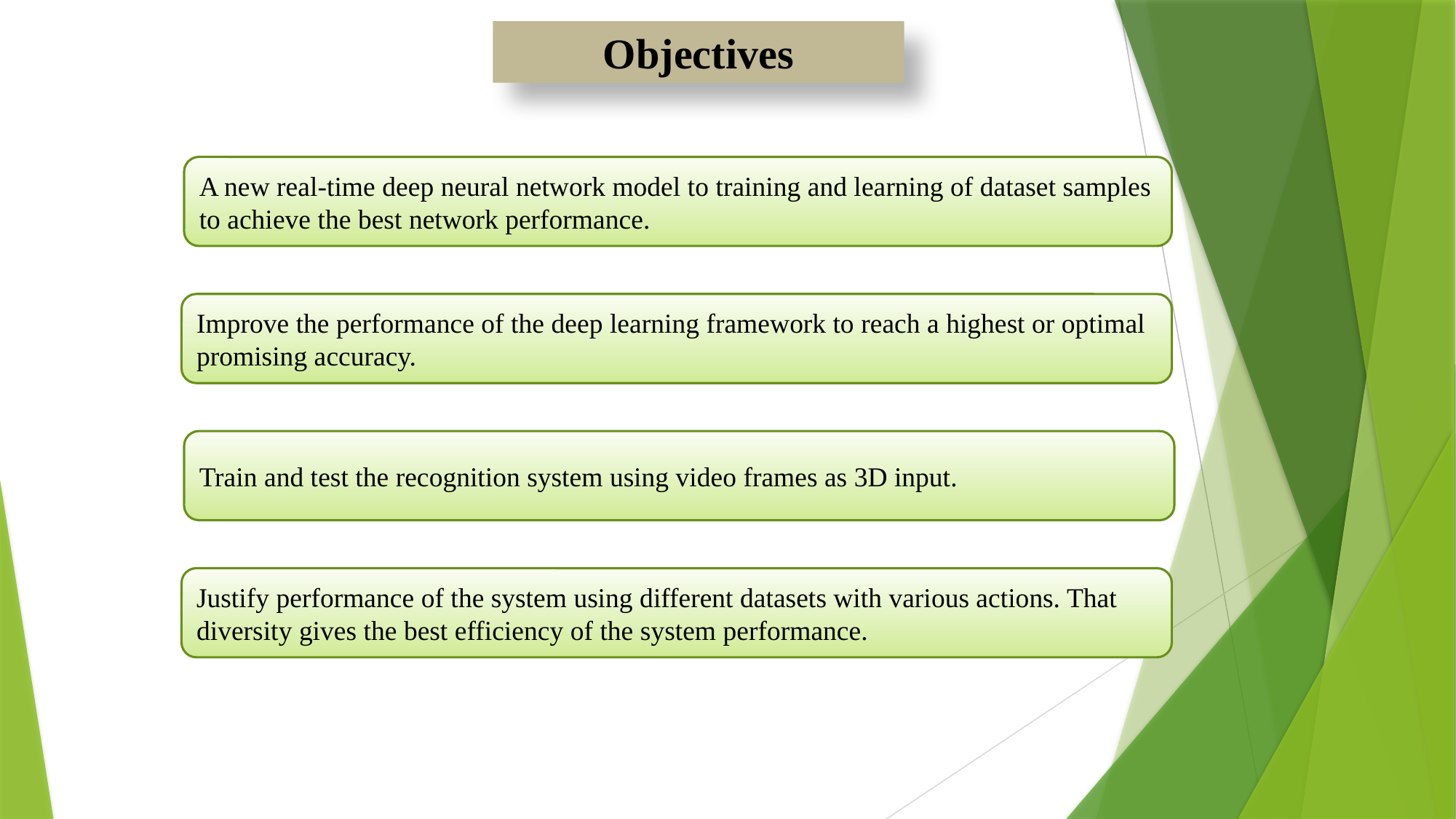

Objectives
A new real-time deep neural network model to training and learning of dataset samples to achieve the best network performance.
Improve the performance of the deep learning framework to reach a highest or optimal
promising accuracy.
Train and test the recognition system using video frames as 3D input.
Justify performance of the system using different datasets with various actions. That diversity gives the best efficiency of the system performance.